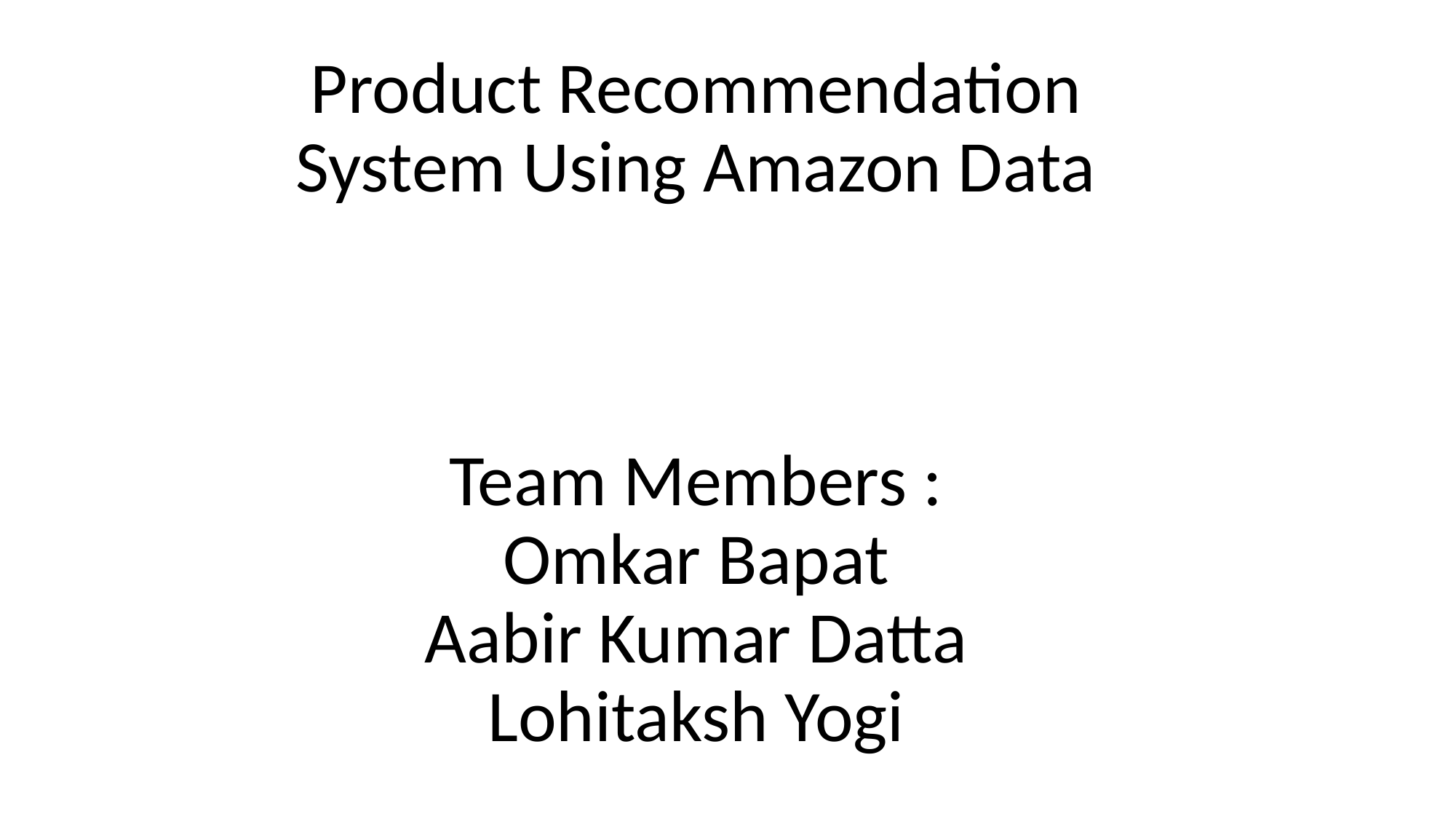

# Product Recommendation System Using Amazon Data Team Members : Omkar Bapat Aabir Kumar Datta Lohitaksh Yogi